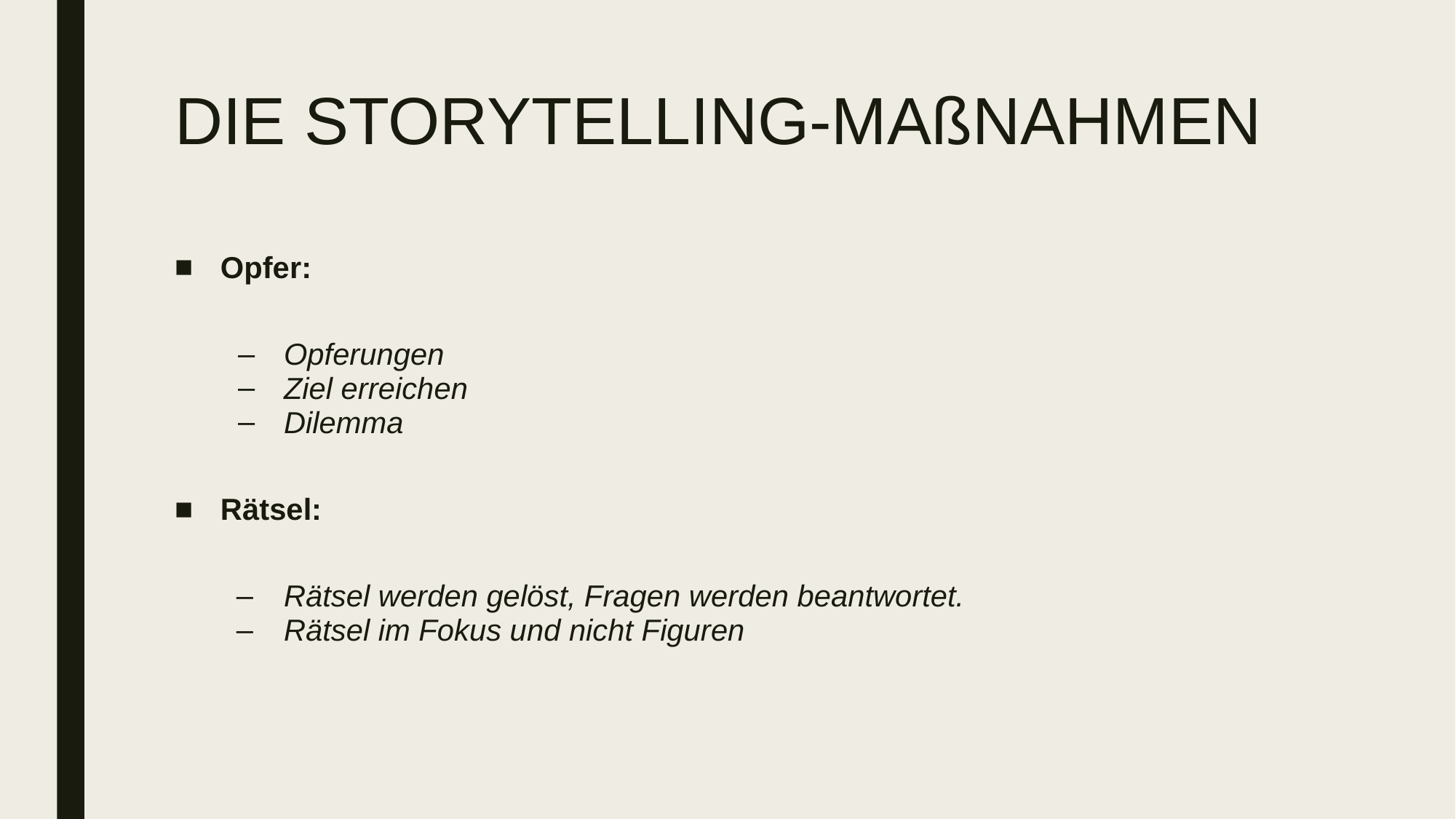

# DIE STORYTELLING-MAßNAHMEN

Opfer:

Opferungen
Ziel erreichen
Dilemma

Rätsel:

Rätsel werden gelöst, Fragen werden beantwortet.
Rätsel im Fokus und nicht Figuren